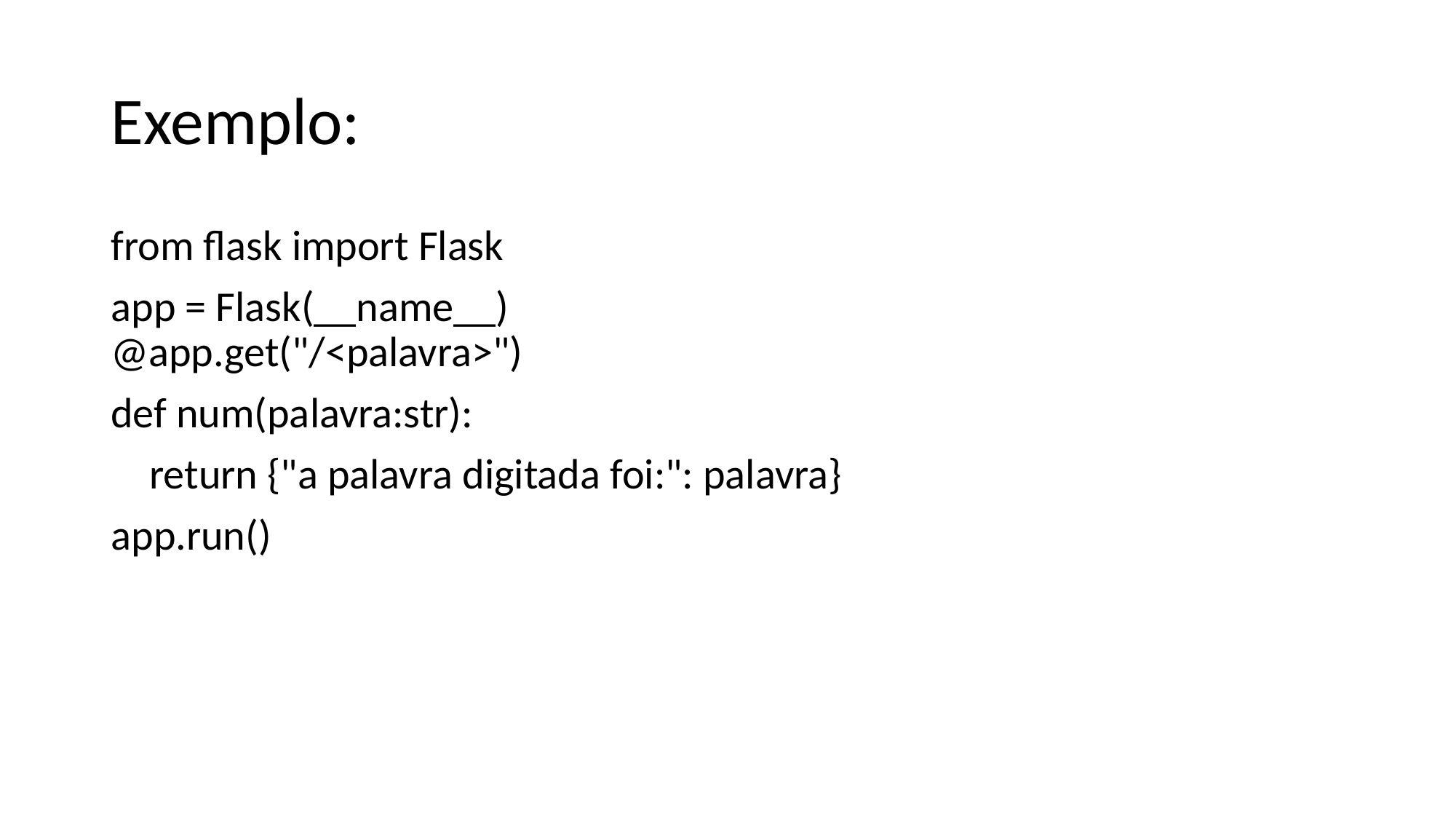

# Exemplo:
from flask import Flask
app = Flask(__name__)
@app.get("/<palavra>")
def num(palavra:str):
    return {"a palavra digitada foi:": palavra}
app.run()